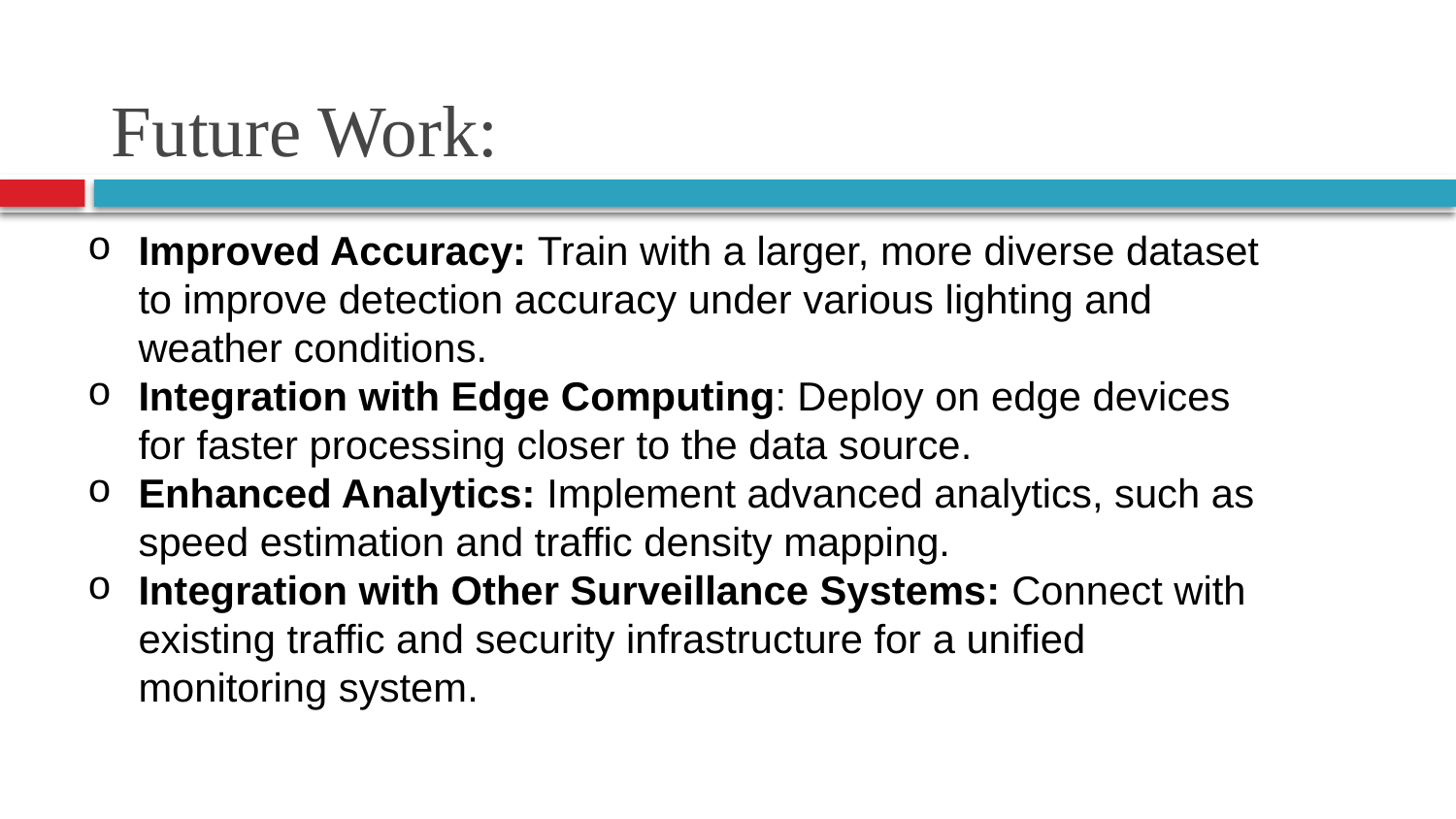

# Future Work:
Improved Accuracy: Train with a larger, more diverse dataset to improve detection accuracy under various lighting and weather conditions.
Integration with Edge Computing: Deploy on edge devices for faster processing closer to the data source.
Enhanced Analytics: Implement advanced analytics, such as speed estimation and traffic density mapping.
Integration with Other Surveillance Systems: Connect with existing traffic and security infrastructure for a unified monitoring system.